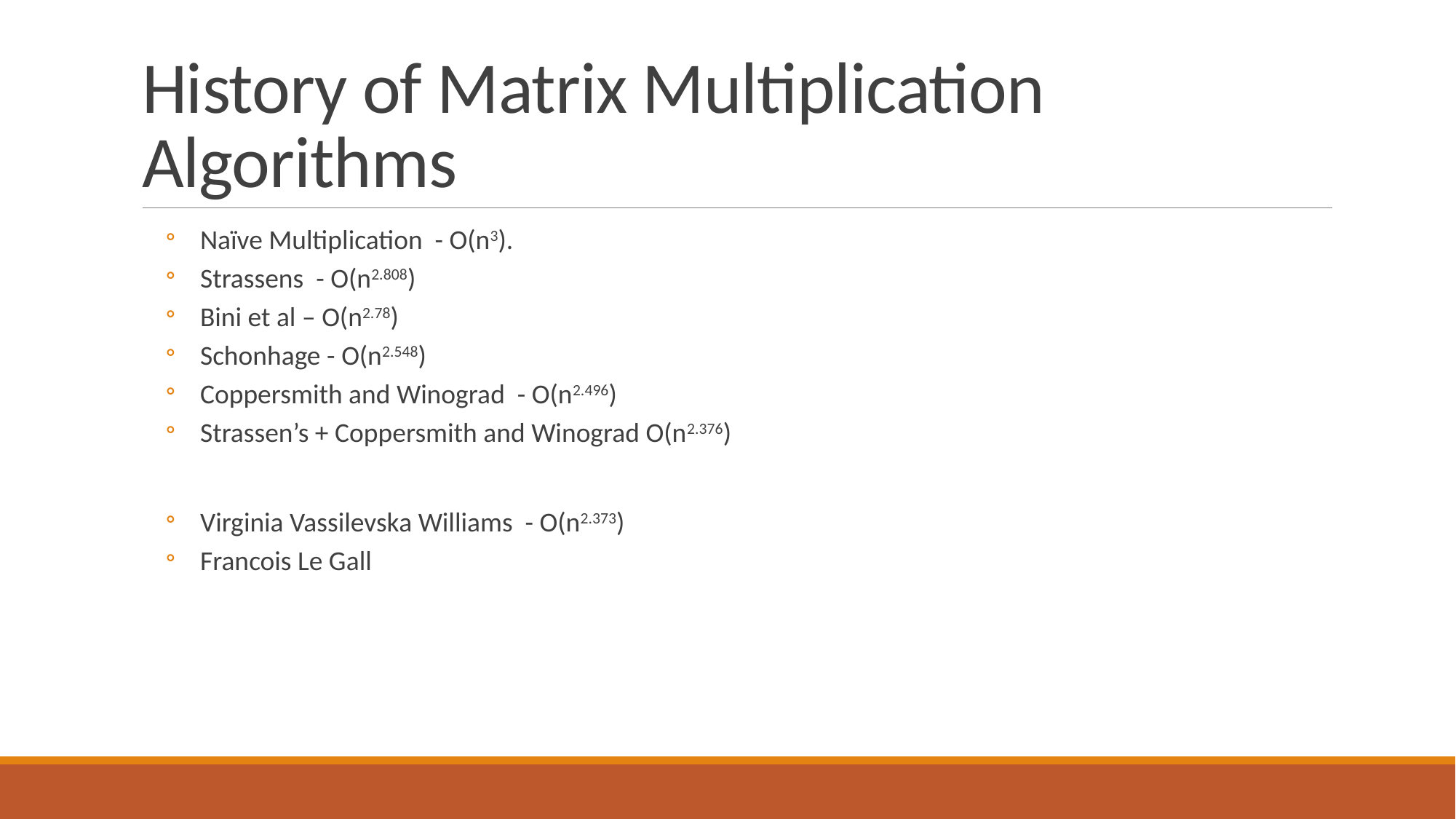

# History of Matrix Multiplication Algorithms
Naïve Multiplication  - O(n3).
Strassens  - O(n2.808)
Bini et al – O(n2.78)
Schonhage - O(n2.548)
Coppersmith and Winograd  - O(n2.496)
Strassen’s + Coppersmith and Winograd O(n2.376)

Virginia Vassilevska Williams  - O(n2.373)
Francois Le Gall